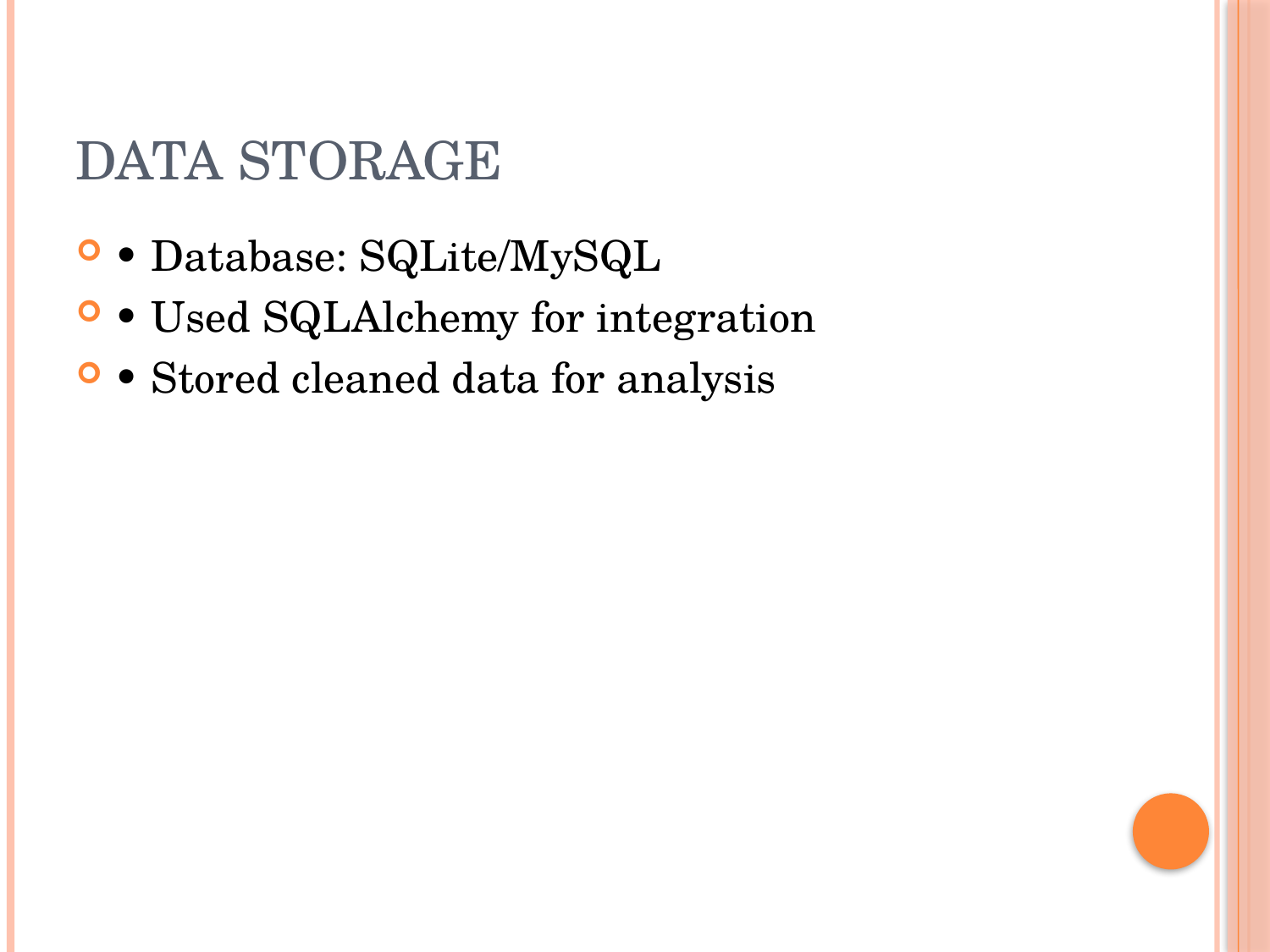

# Data Storage
• Database: SQLite/MySQL
• Used SQLAlchemy for integration
• Stored cleaned data for analysis